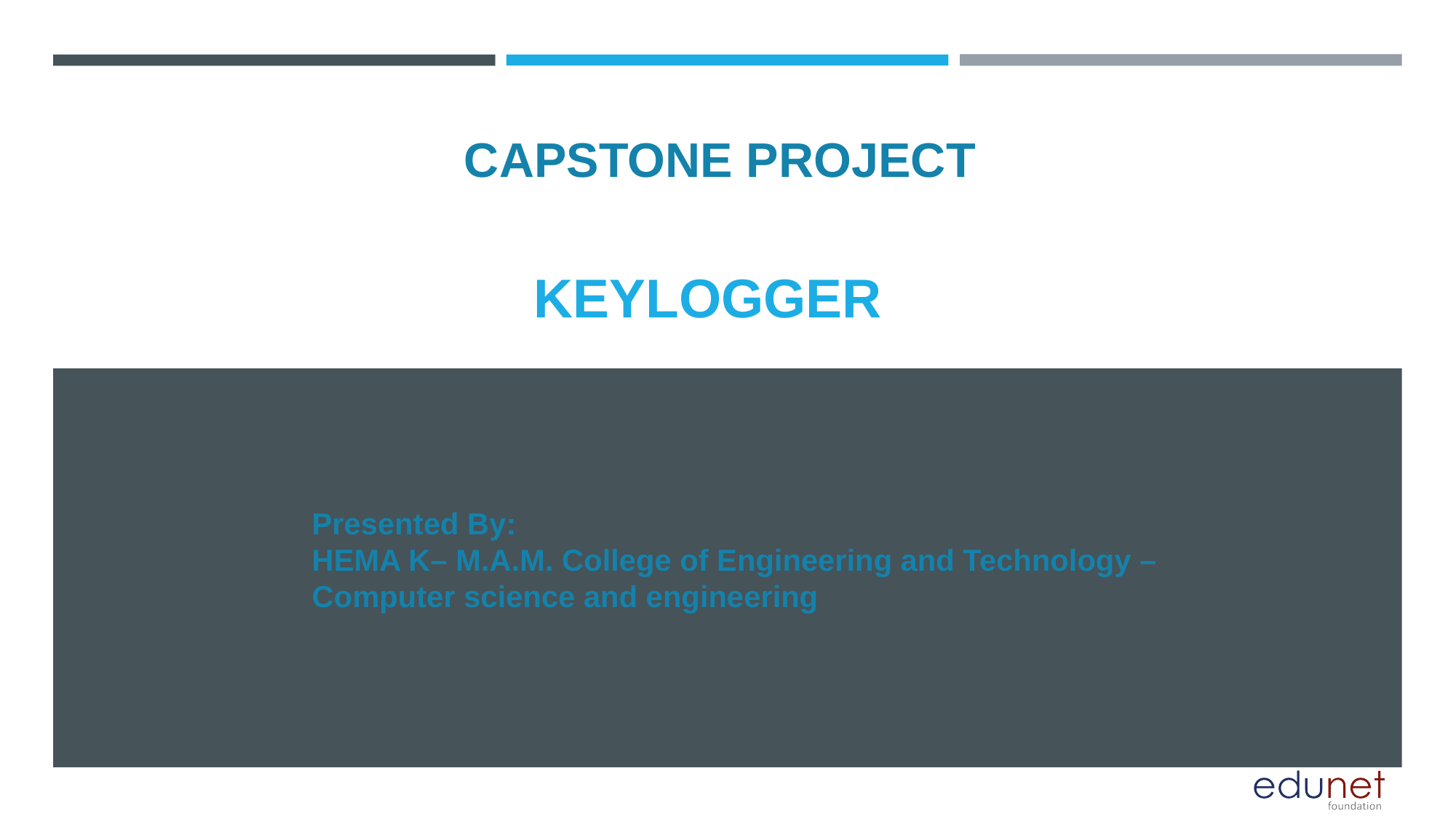

CAPSTONE PROJECT
# KEYLOGGER
Presented By:
HEMA K– M.A.M. College of Engineering and Technology –  Computer science and engineering